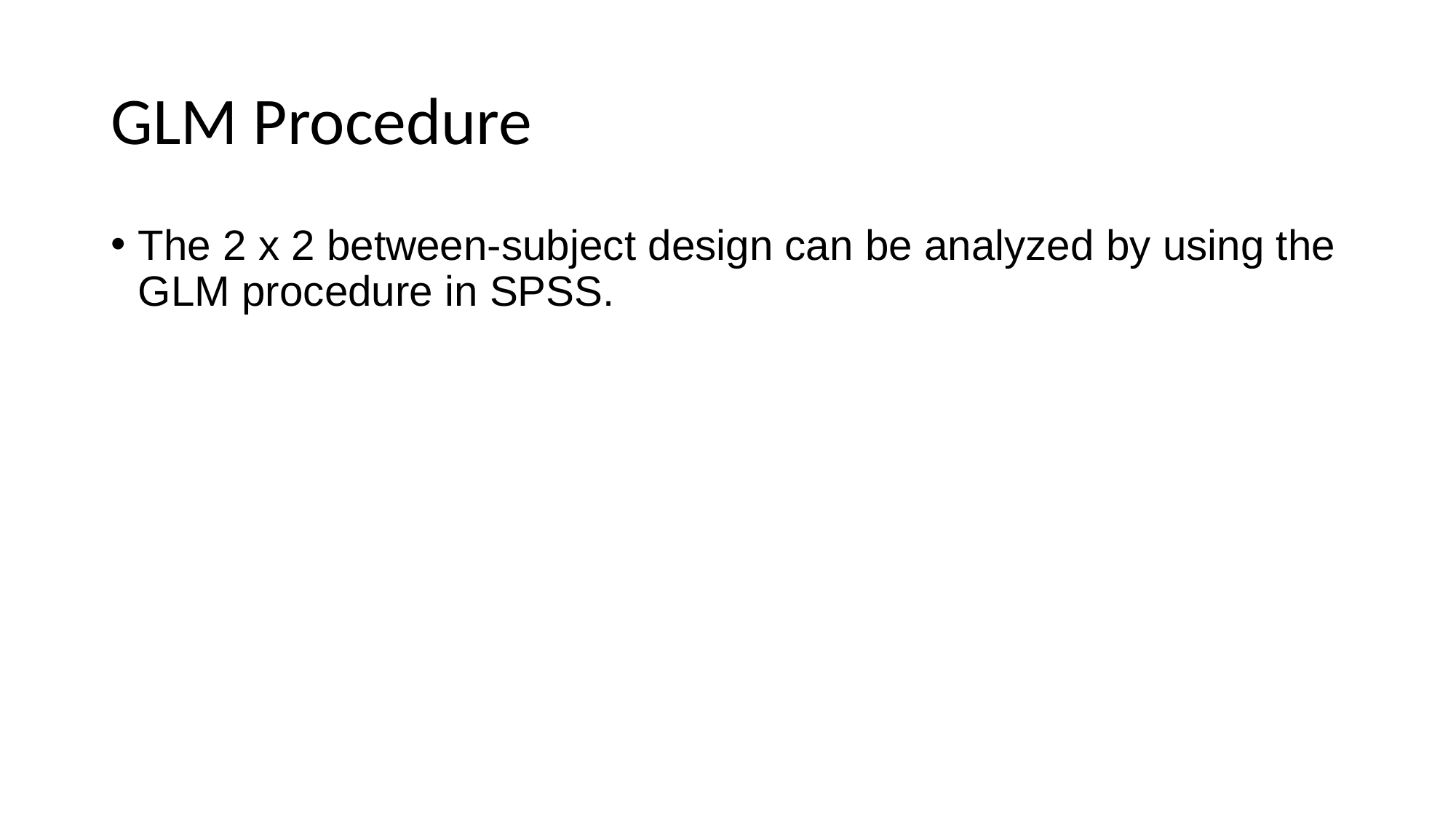

# GLM Procedure
The 2 x 2 between-subject design can be analyzed by using the GLM procedure in SPSS.